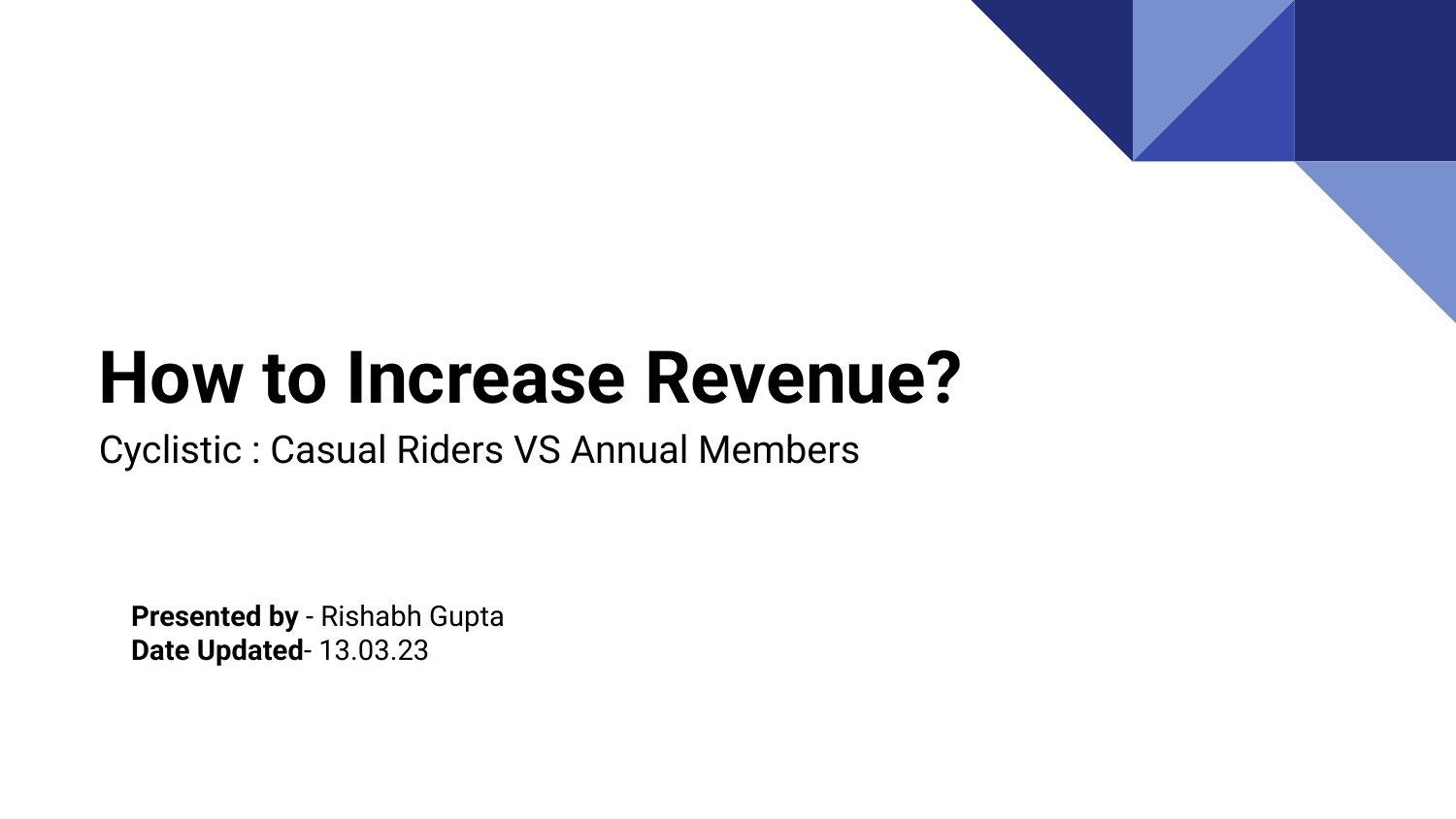

# How to Increase Revenue?
Cyclistic : Casual Riders VS Annual Members

Presented by - Rishabh Gupta
Date Updated- 13.03.23